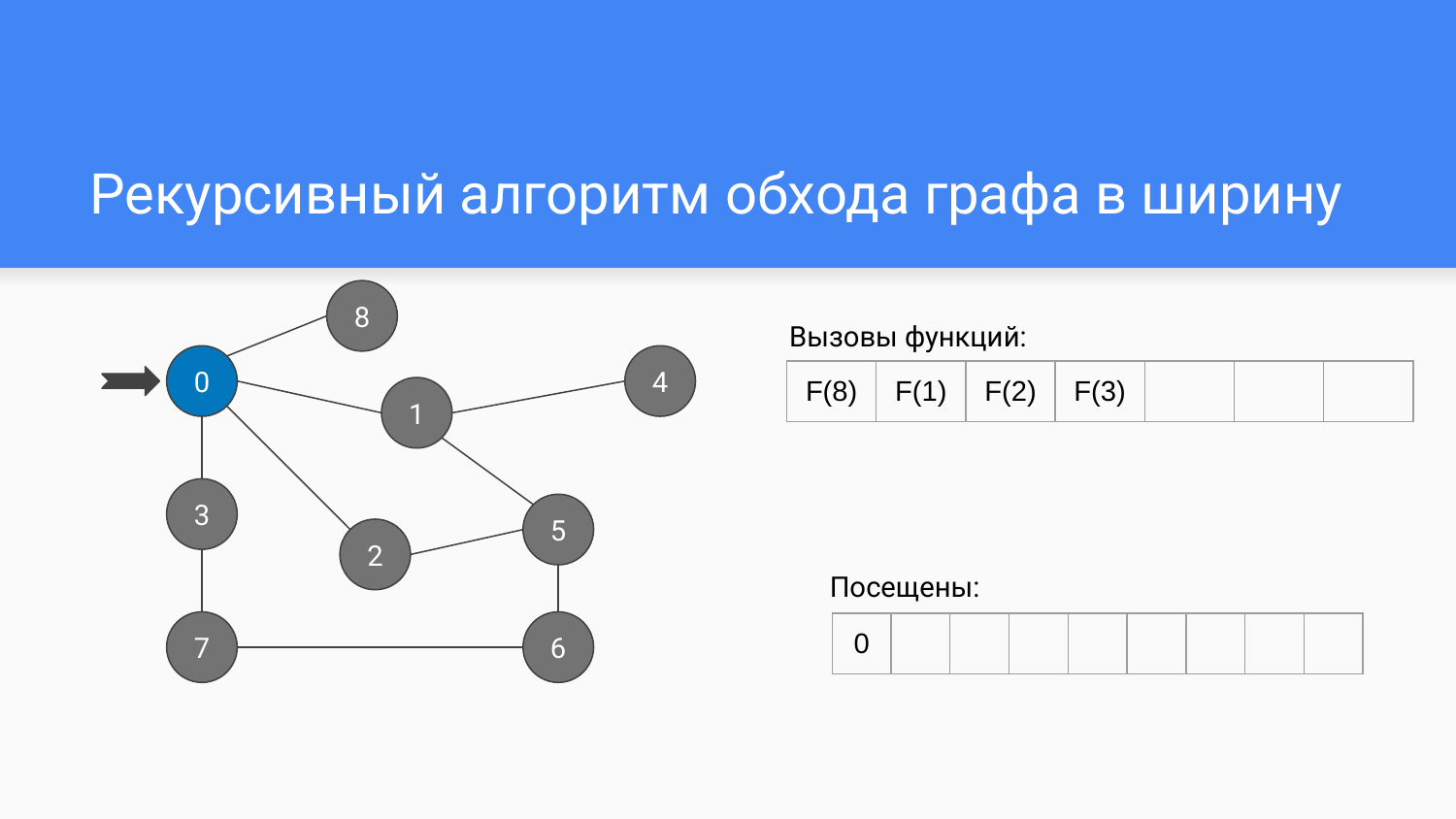

# Рекурсивный алгоритм обхода графа в ширину
8
Вызовы функций:
0
4
| F(8) | F(1) | F(2) | F(3) |  |  |  |
| --- | --- | --- | --- | --- | --- | --- |

1
3
5
2
Посещены:
7
6
| 0 |  |  |  |  |  |  |  |  |
| --- | --- | --- | --- | --- | --- | --- | --- | --- |